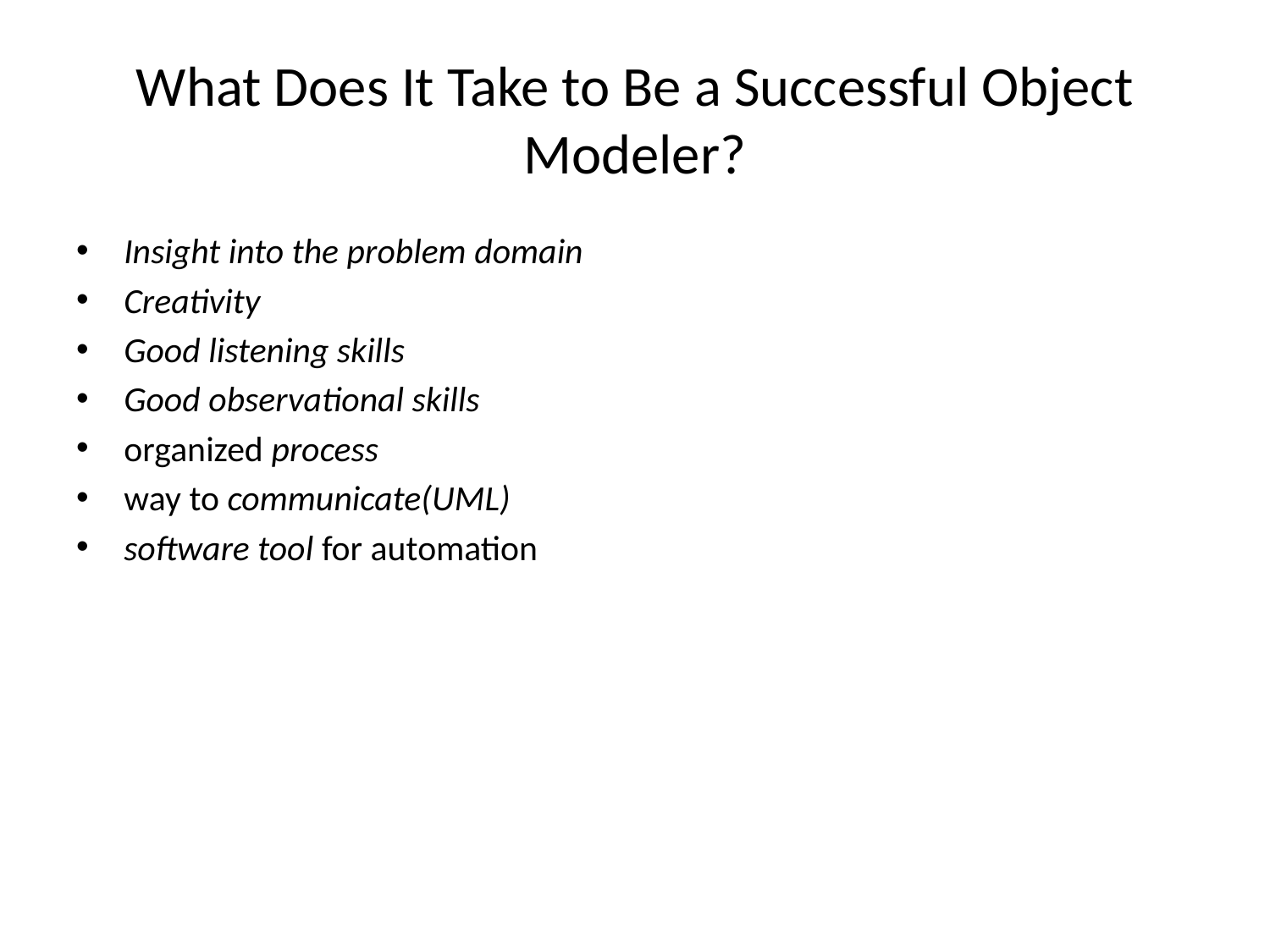

# What Does It Take to Be a Successful Object Modeler?
Insight into the problem domain
Creativity
Good listening skills
Good observational skills
organized process
way to communicate(UML)
software tool for automation